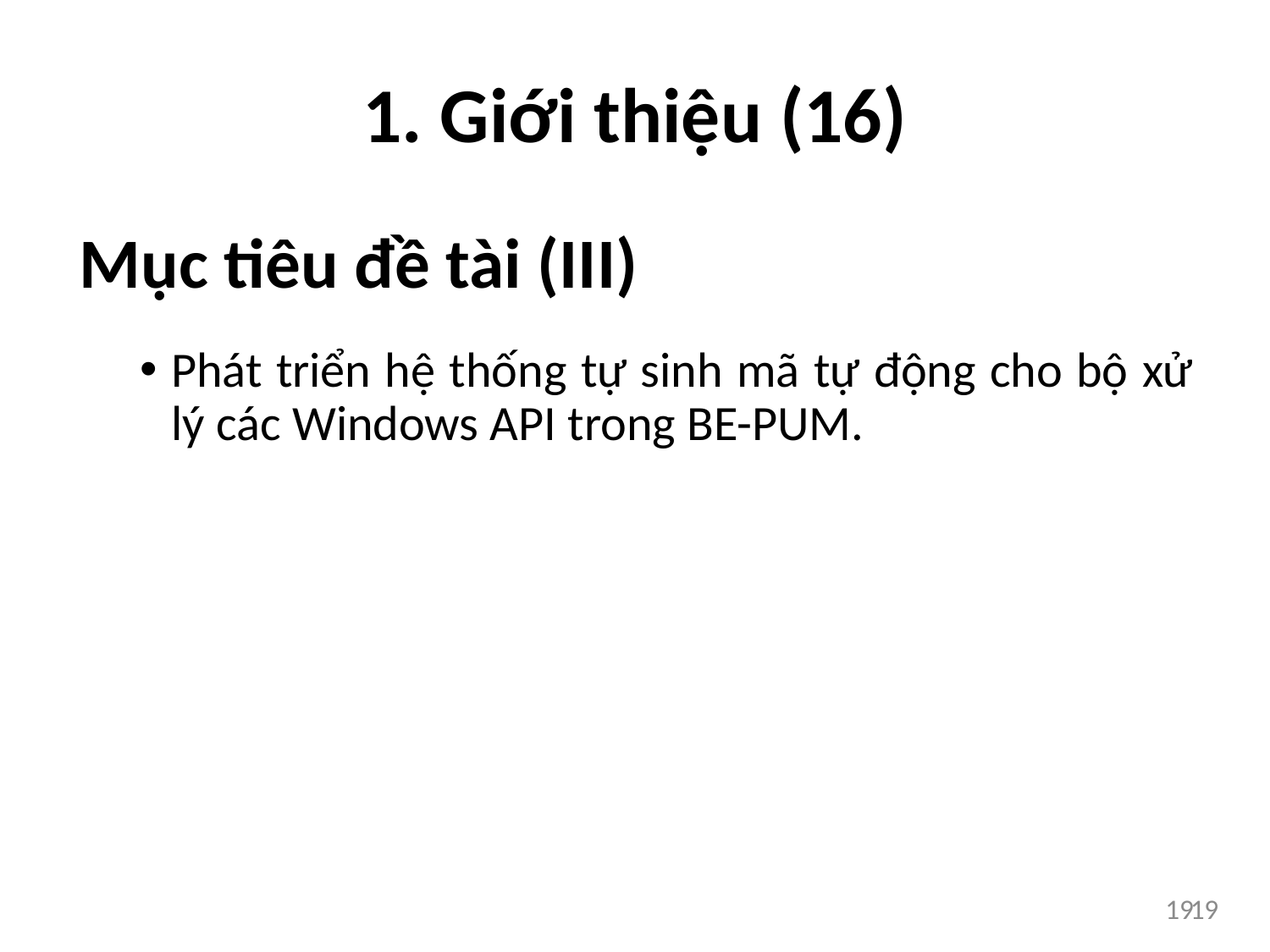

# 1. Giới thiệu (16)
Mục tiêu đề tài (III)
Phát triển hệ thống tự sinh mã tự động cho bộ xử lý các Windows API trong BE-PUM.
19
19